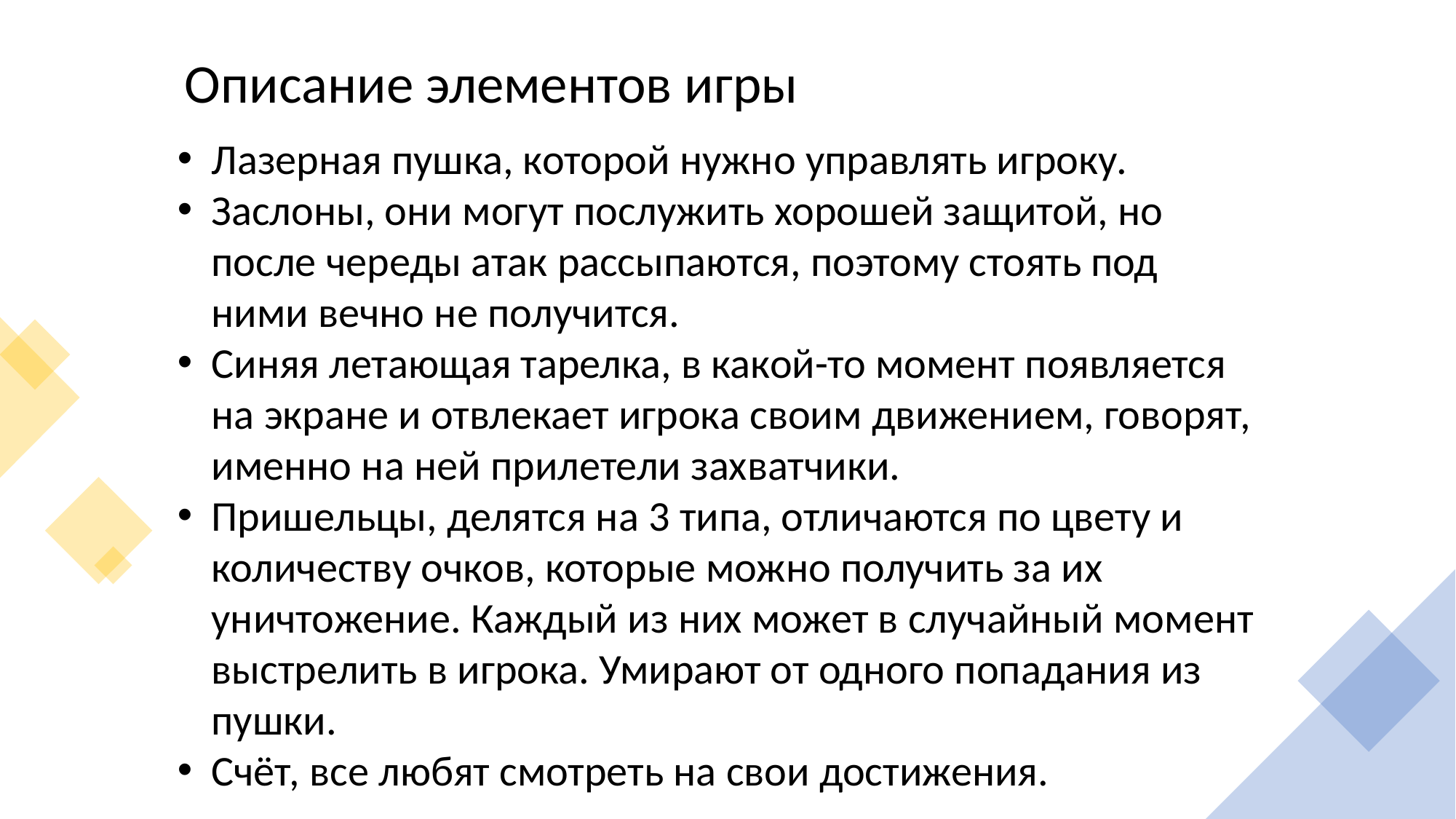

Описание элементов игры

Лазерная пушка, которой нужно управлять игроку.
Заслоны, они могут послужить хорошей защитой, но после череды атак рассыпаются, поэтому стоять под ними вечно не получится.
Синяя летающая тарелка, в какой-то момент появляется на экране и отвлекает игрока своим движением, говорят, именно на ней прилетели захватчики.
Пришельцы, делятся на 3 типа, отличаются по цвету и количеству очков, которые можно получить за их уничтожение. Каждый из них может в случайный момент выстрелить в игрока. Умирают от одного попадания из пушки.
Счёт, все любят смотреть на свои достижения.